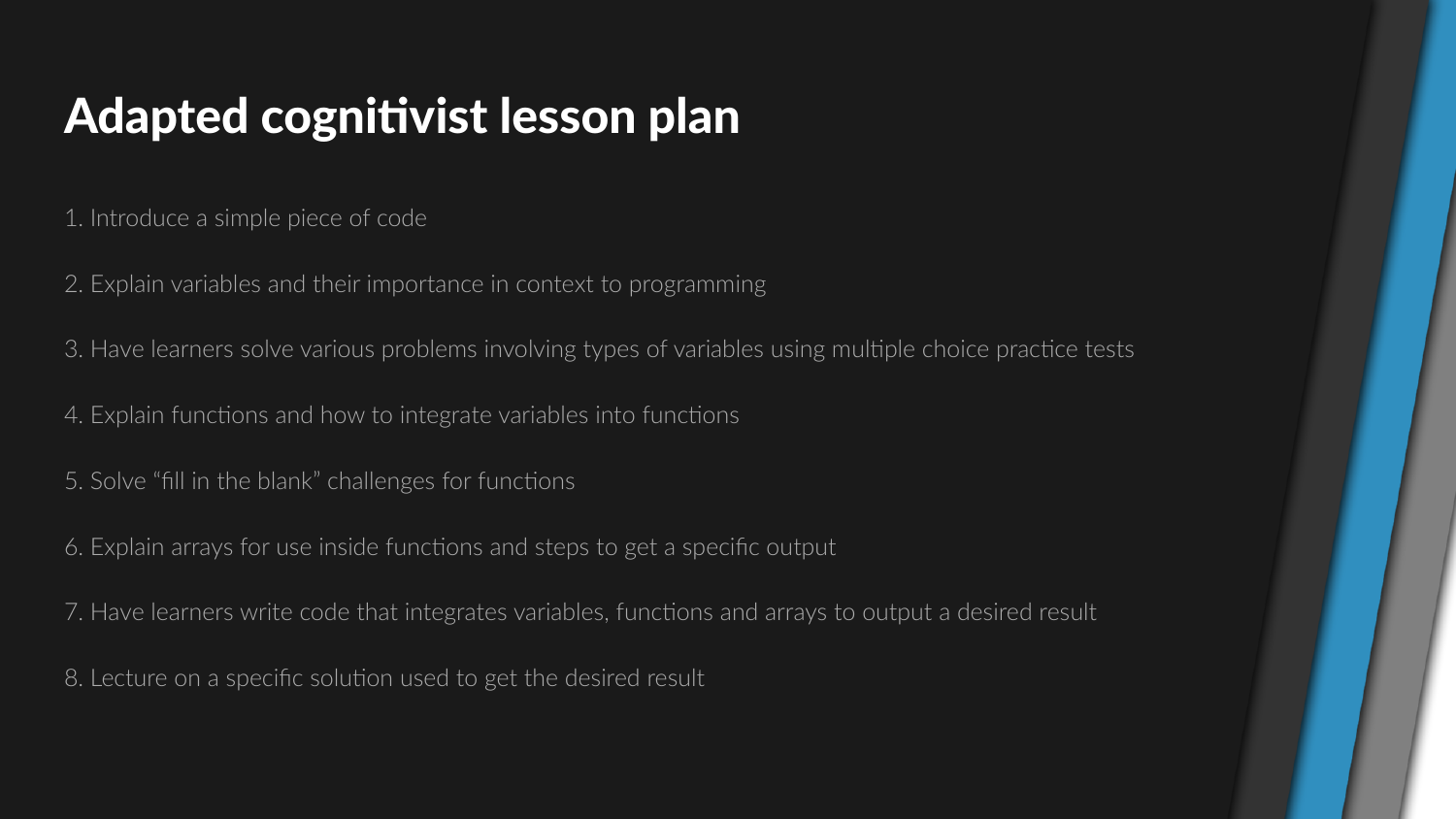

# Adapted cognitivist lesson plan
1. Introduce a simple piece of code
2. Explain variables and their importance in context to programming
3. Have learners solve various problems involving types of variables using multiple choice practice tests
4. Explain functions and how to integrate variables into functions
5. Solve “fill in the blank” challenges for functions
6. Explain arrays for use inside functions and steps to get a specific output
7. Have learners write code that integrates variables, functions and arrays to output a desired result
8. Lecture on a specific solution used to get the desired result